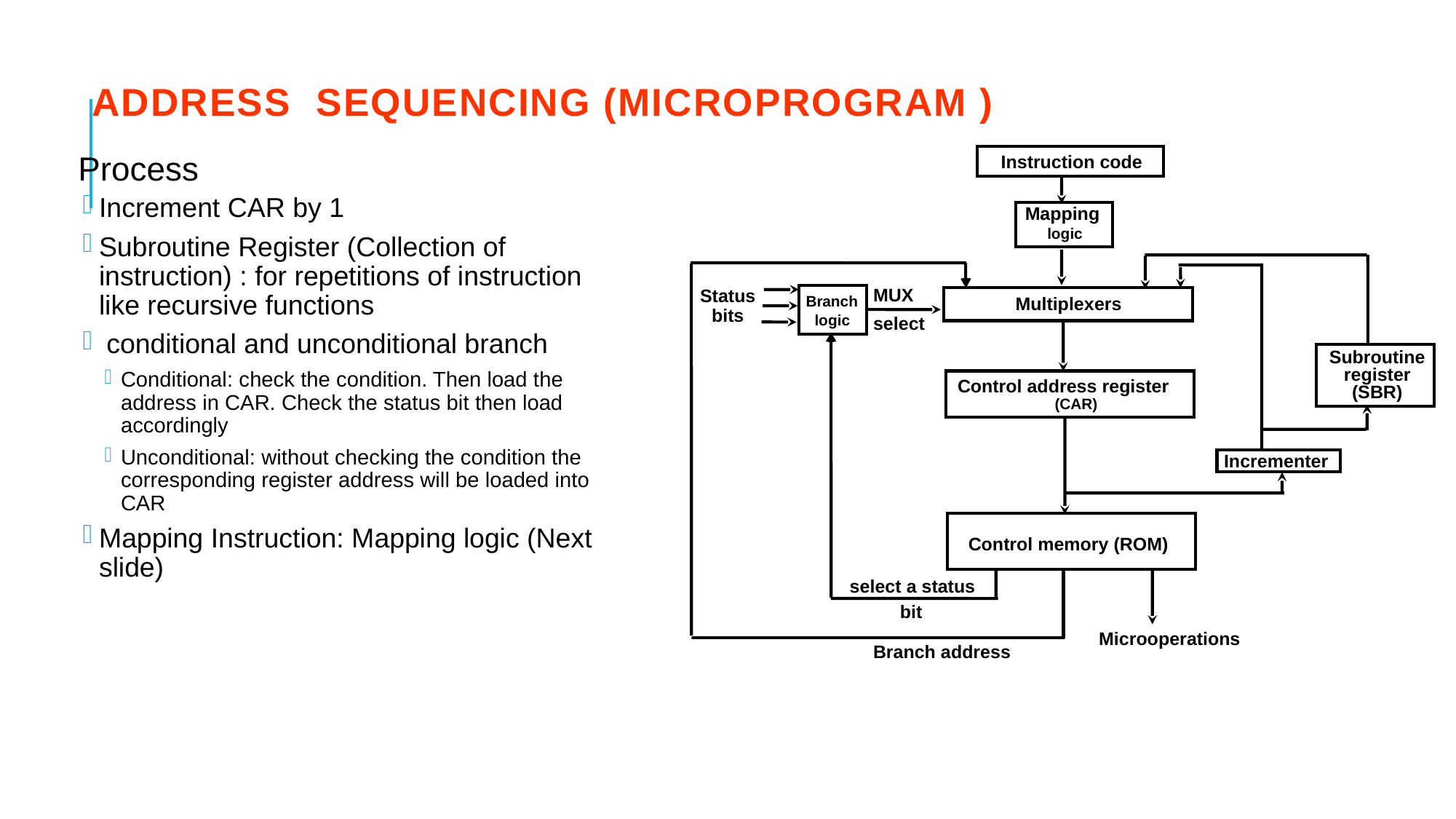

# ADDRESS  SEQUENCING (Microprogram )
Process
Increment CAR by 1
Subroutine Register (Collection of instruction) : for repetitions of instruction like recursive functions
 conditional and unconditional branch
Conditional: check the condition. Then load the address in CAR. Check the status bit then load accordingly
Unconditional: without checking the condition the corresponding register address will be loaded into CAR
Mapping Instruction: Mapping logic (Next slide)

Instruction code

Mapping

logic

MUX

Status
bits

Branch

Multiplexers

logic

select

Subroutine
register
(SBR)

Control address register

(CAR)

Incrementer

Control memory (ROM)

select a status

bit
Microoperations
Branch address